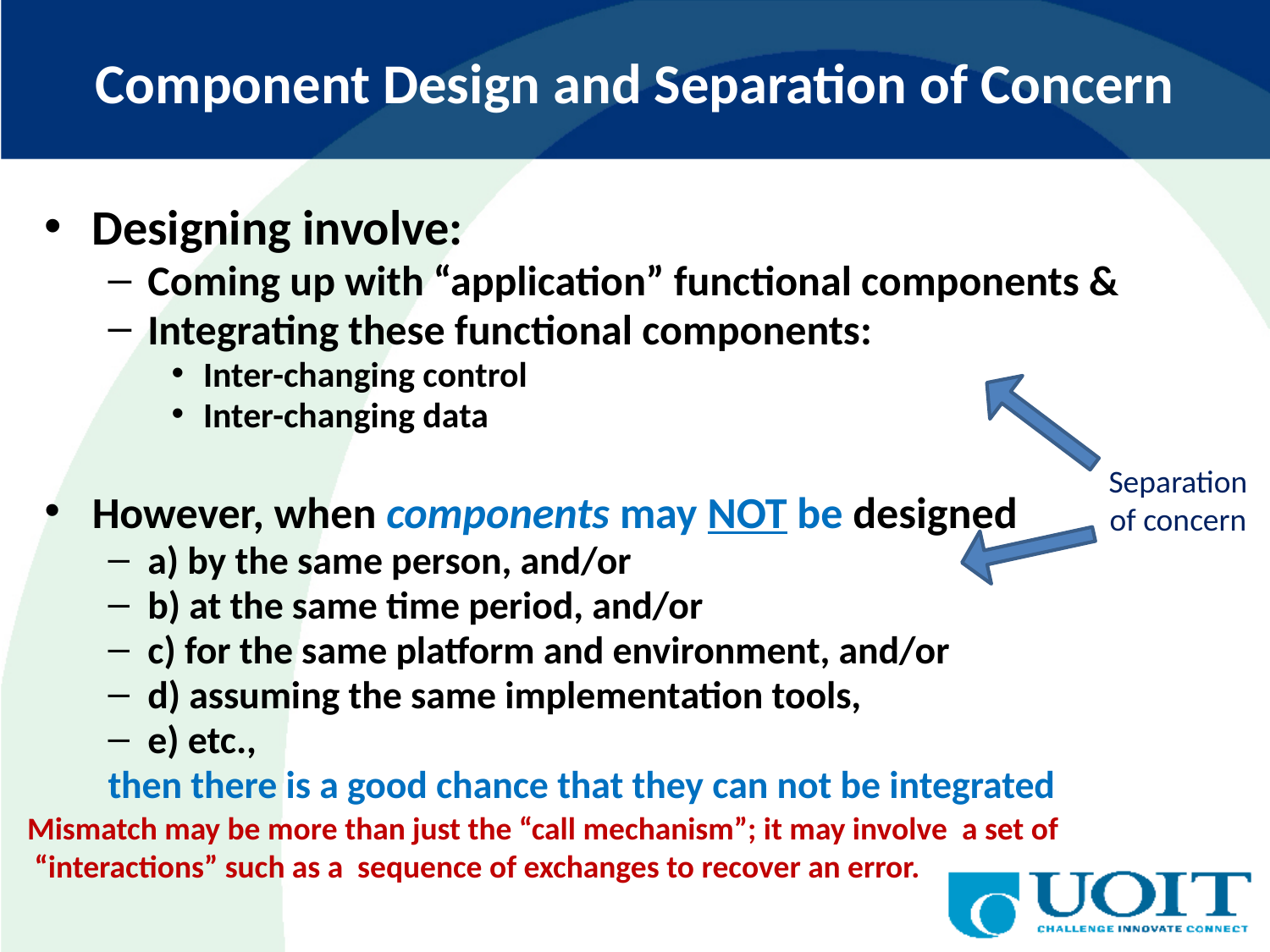

# Component Design and Separation of Concern
Designing involve:
Coming up with “application” functional components &
Integrating these functional components:
Inter-changing control
Inter-changing data

However, when components may NOT be designed
a) by the same person, and/or
b) at the same time period, and/or
c) for the same platform and environment, and/or
d) assuming the same implementation tools,
e) etc.,
then there is a good chance that they can not be integrated

Separation
of concern

Mismatch may be more than just the “call mechanism”; it may involve  a set of
 “interactions” such as a  sequence of exchanges to recover an error.